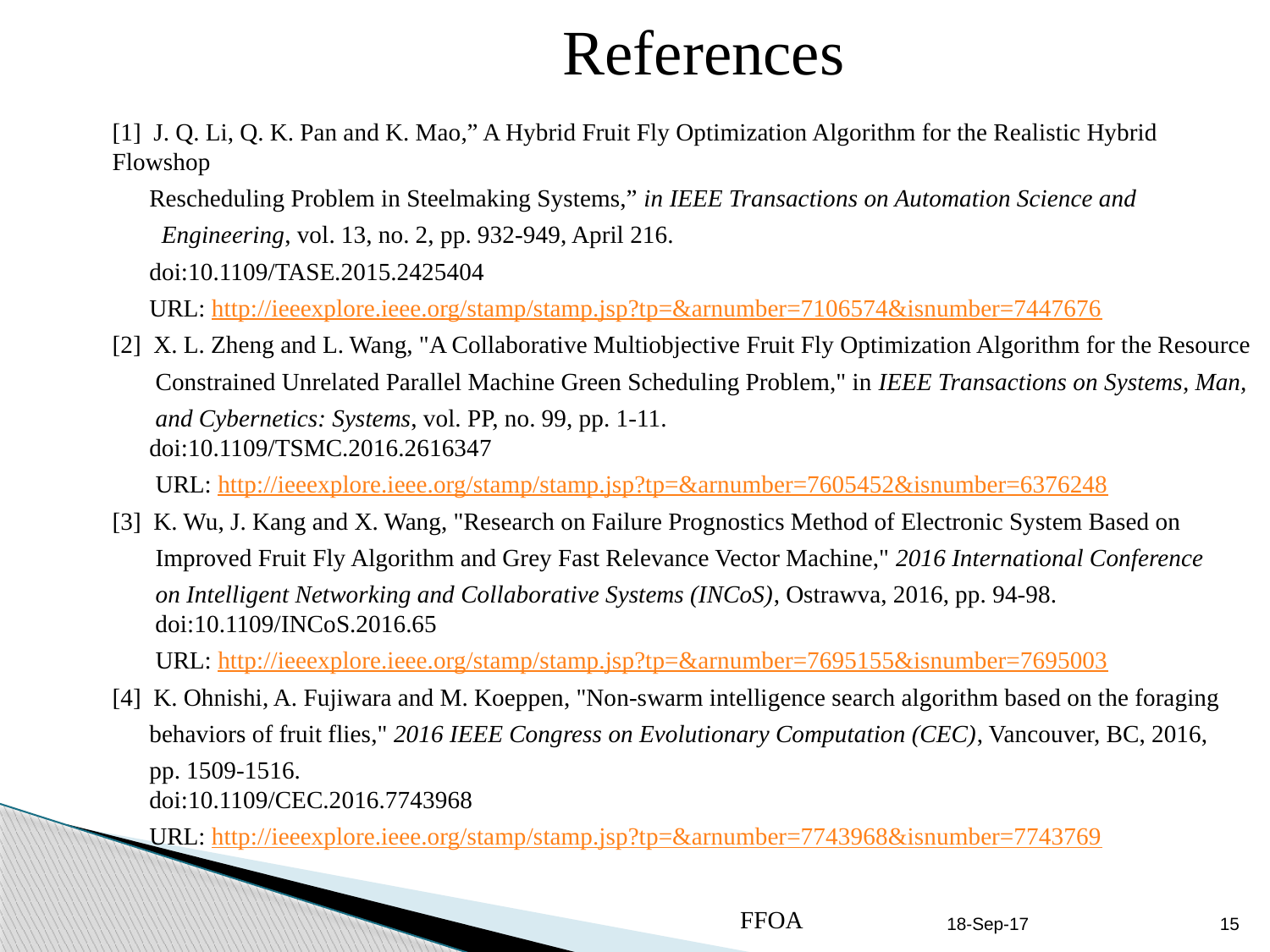

References
[1]  J. Q. Li, Q. K. Pan and K. Mao,” A Hybrid Fruit Fly Optimization Algorithm for the Realistic Hybrid Flowshop
      Rescheduling Problem in Steelmaking Systems,” in IEEE Transactions on Automation Science and
        Engineering, vol. 13, no. 2, pp. 932-949, April 216.
      doi:10.1109/TASE.2015.2425404
      URL: http://ieeexplore.ieee.org/stamp/stamp.jsp?tp=&arnumber=7106574&isnumber=7447676
[2]  X. L. Zheng and L. Wang, "A Collaborative Multiobjective Fruit Fly Optimization Algorithm for the Resource
       Constrained Unrelated Parallel Machine Green Scheduling Problem," in IEEE Transactions on Systems, Man,
       and Cybernetics: Systems, vol. PP, no. 99, pp. 1-11.
      doi:10.1109/TSMC.2016.2616347
       URL: http://ieeexplore.ieee.org/stamp/stamp.jsp?tp=&arnumber=7605452&isnumber=6376248
[3]  K. Wu, J. Kang and X. Wang, "Research on Failure Prognostics Method of Electronic System Based on
       Improved Fruit Fly Algorithm and Grey Fast Relevance Vector Machine," 2016 International Conference
       on Intelligent Networking and Collaborative Systems (INCoS), Ostrawva, 2016, pp. 94-98.
       doi:10.1109/INCoS.2016.65
       URL: http://ieeexplore.ieee.org/stamp/stamp.jsp?tp=&arnumber=7695155&isnumber=7695003
[4]  K. Ohnishi, A. Fujiwara and M. Koeppen, "Non-swarm intelligence search algorithm based on the foraging
      behaviors of fruit flies," 2016 IEEE Congress on Evolutionary Computation (CEC), Vancouver, BC, 2016,
      pp. 1509-1516.
      doi:10.1109/CEC.2016.7743968
      URL: http://ieeexplore.ieee.org/stamp/stamp.jsp?tp=&arnumber=7743968&isnumber=7743769

FFOA
18-Sep-17
15